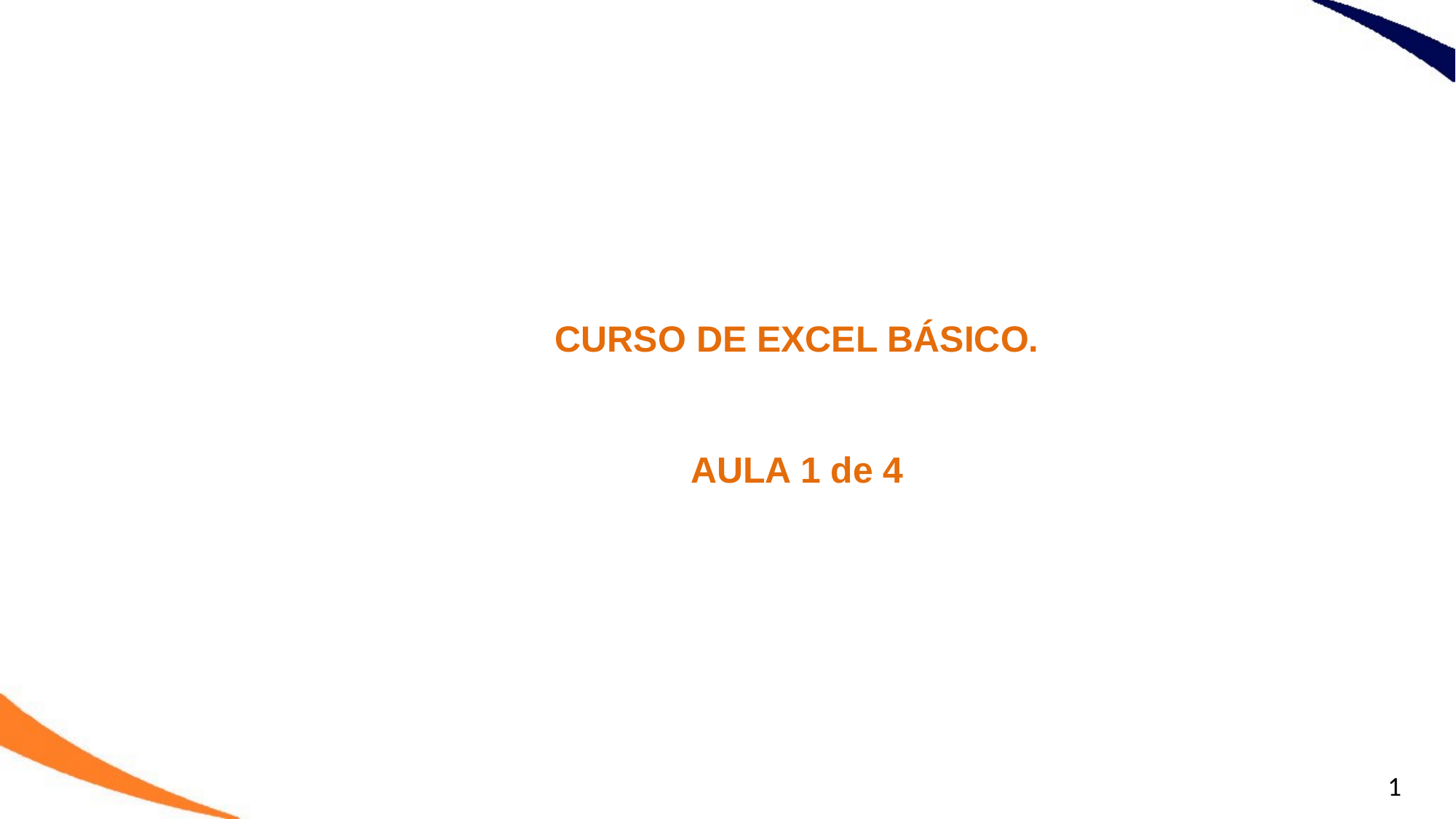

CURSO DE EXCEL BÁSICO.

AULA 1 de 4